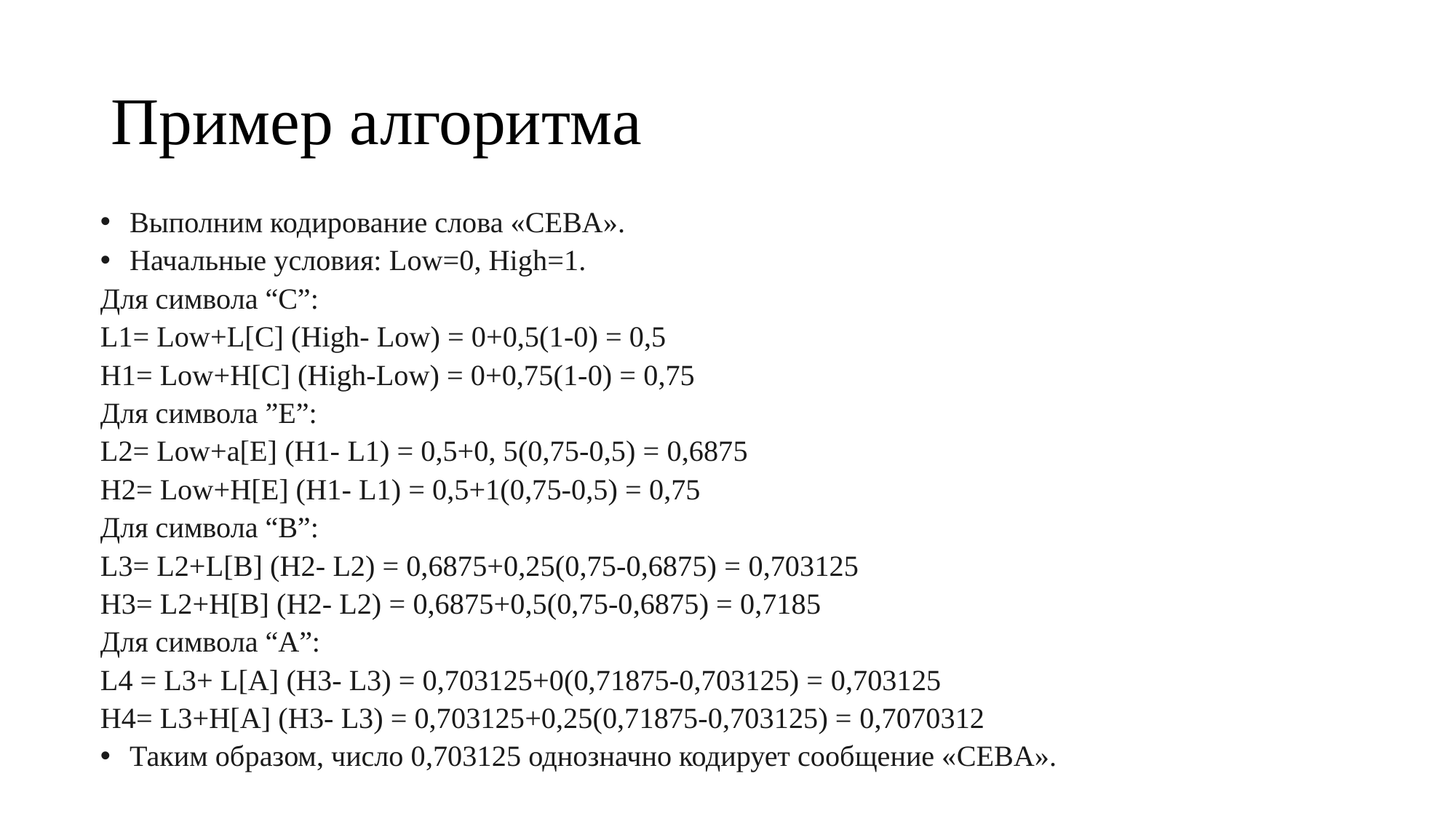

# Пример алгоритма
Выполним кодирование слова «CEBA».
Начальные условия: Low=0, High=1.
Для символа “C”:
L1= Low+L[C] (High- Low) = 0+0,5(1-0) = 0,5
H1= Low+H[C] (High-Low) = 0+0,75(1-0) = 0,75
Для символа ”E”:
L2= Low+a[E] (H1- L1) = 0,5+0, 5(0,75-0,5) = 0,6875
H2= Low+H[E] (H1- L1) = 0,5+1(0,75-0,5) = 0,75
Для символа “B”:
L3= L2+L[B] (H2- L2) = 0,6875+0,25(0,75-0,6875) = 0,703125
H3= L2+H[B] (H2- L2) = 0,6875+0,5(0,75-0,6875) = 0,7185
Для символа “A”:
L4 = L3+ L[A] (H3- L3) = 0,703125+0(0,71875-0,703125) = 0,703125
H4= L3+H[A] (H3- L3) = 0,703125+0,25(0,71875-0,703125) = 0,7070312
Таким образом, число 0,703125 однозначно кодирует сообщение «CEBA».